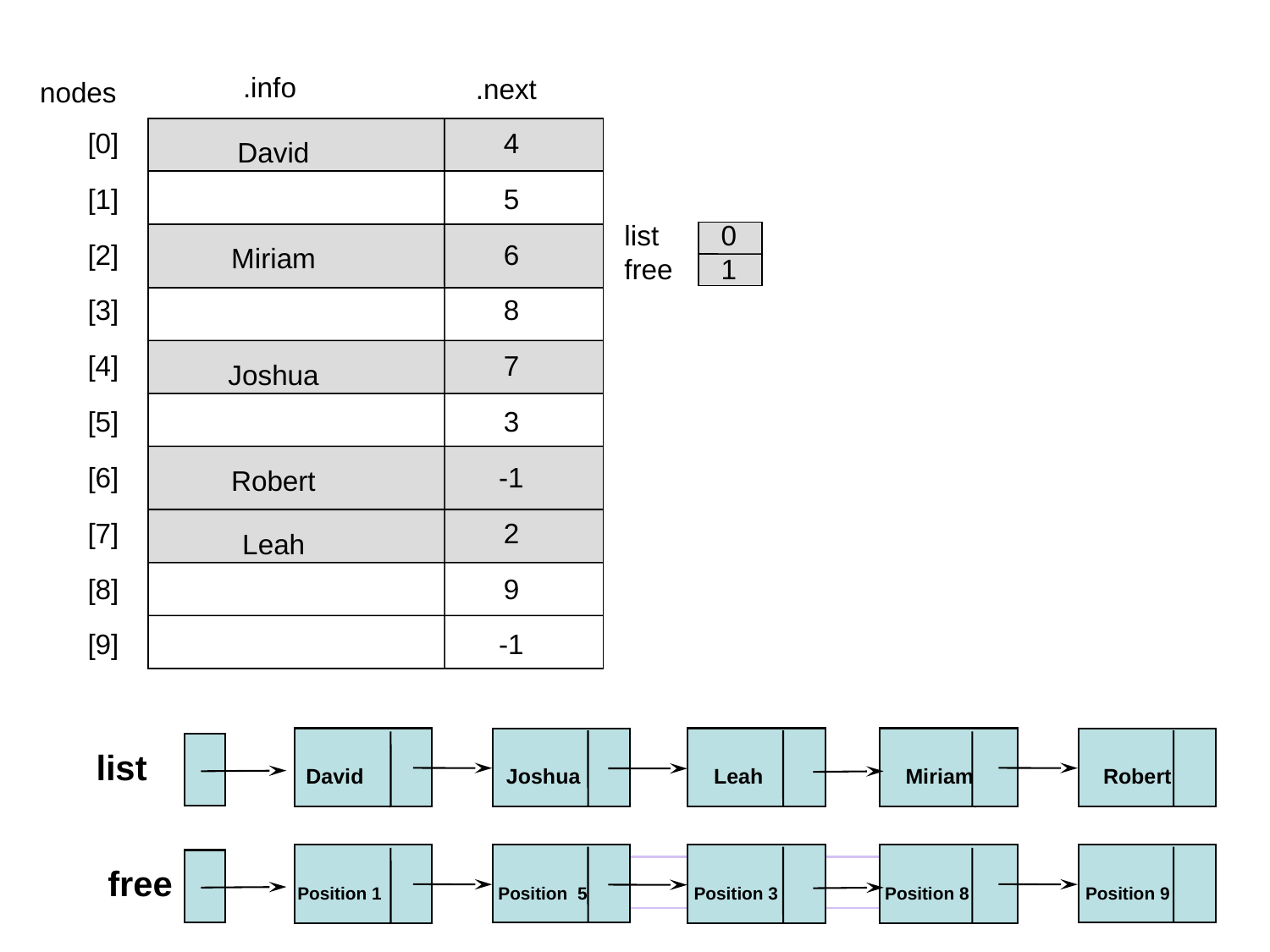

.info
.next
[0]
[1]
[2]
[3]
[4]
[5]
[6]
[7]
[8]
[9]
4
5
6
8
7
3
-1
2
9
-1

David

Miriam

Joshua

Robert

Leah

nodes
list
free
0
1

 David                Joshua               Leah                Miriam              Robert

list

free
Position 1                        Position  5                      Position 3                      Position 8                        Position 9

51